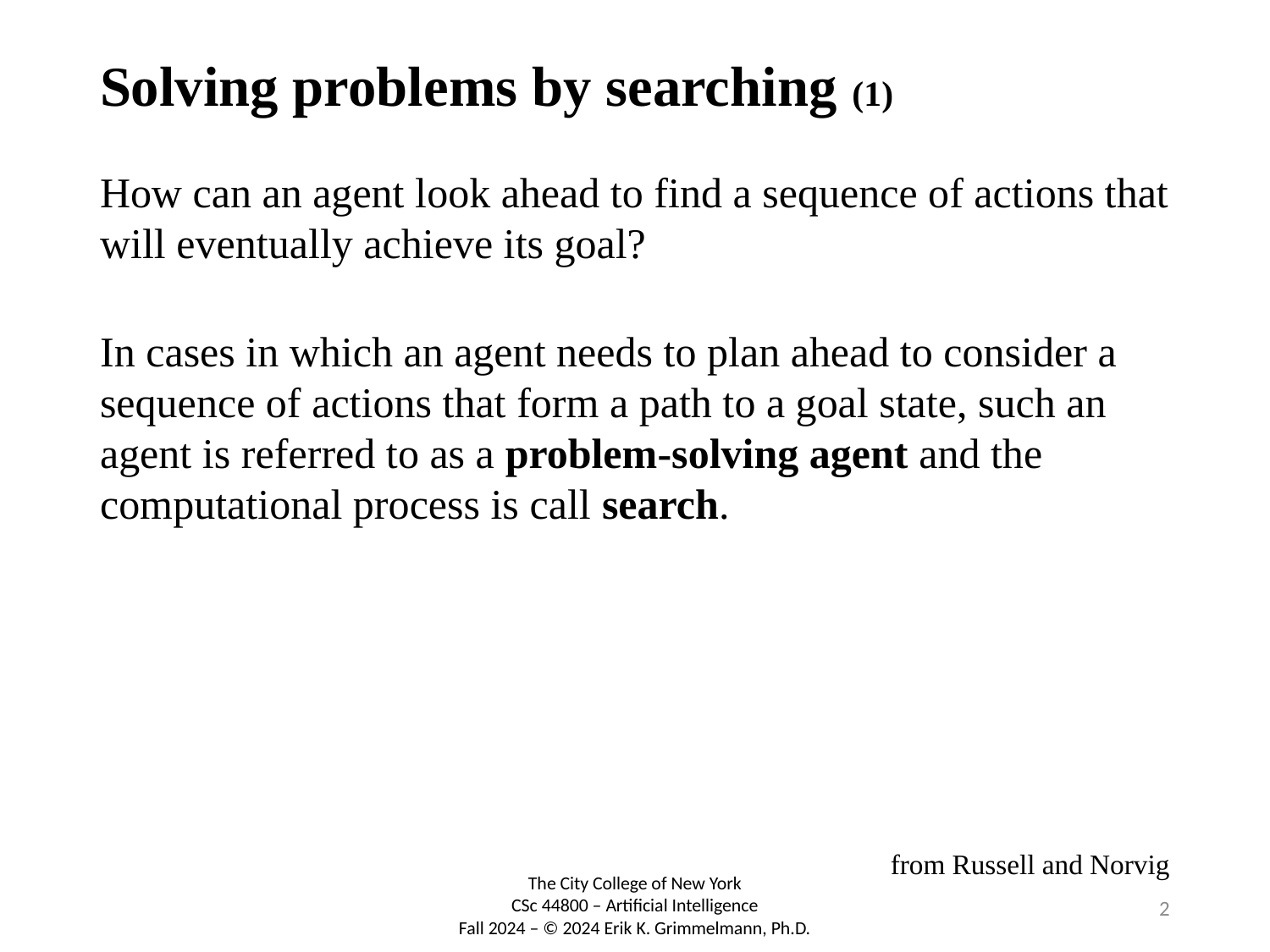

# Solving problems by searching (1)
How can an agent look ahead to find a sequence of actions that will eventually achieve its goal?

In cases in which an agent needs to plan ahead to consider a sequence of actions that form a path to a goal state, such an agent is referred to as a problem-solving agent and the computational process is call search.

from Russell and Norvig
2